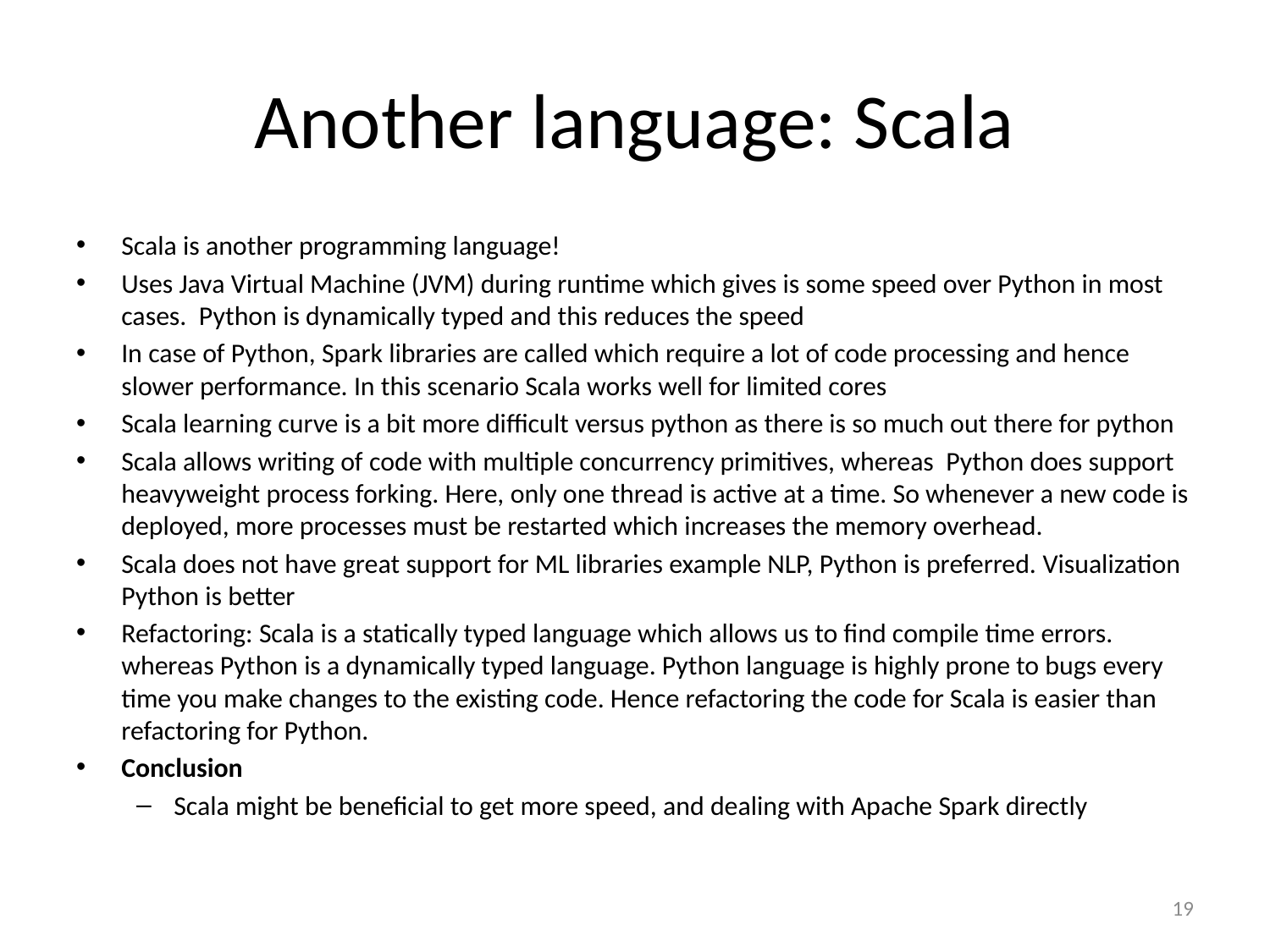

# Another language: Scala
Scala is another programming language!
Uses Java Virtual Machine (JVM) during runtime which gives is some speed over Python in most cases.  Python is dynamically typed and this reduces the speed
In case of Python, Spark libraries are called which require a lot of code processing and hence slower performance. In this scenario Scala works well for limited cores
Scala learning curve is a bit more difficult versus python as there is so much out there for python
Scala allows writing of code with multiple concurrency primitives, whereas  Python does support heavyweight process forking. Here, only one thread is active at a time. So whenever a new code is deployed, more processes must be restarted which increases the memory overhead.
Scala does not have great support for ML libraries example NLP, Python is preferred. Visualization Python is better
Refactoring: Scala is a statically typed language which allows us to find compile time errors. whereas Python is a dynamically typed language. Python language is highly prone to bugs every time you make changes to the existing code. Hence refactoring the code for Scala is easier than refactoring for Python.
Conclusion
Scala might be beneficial to get more speed, and dealing with Apache Spark directly

19